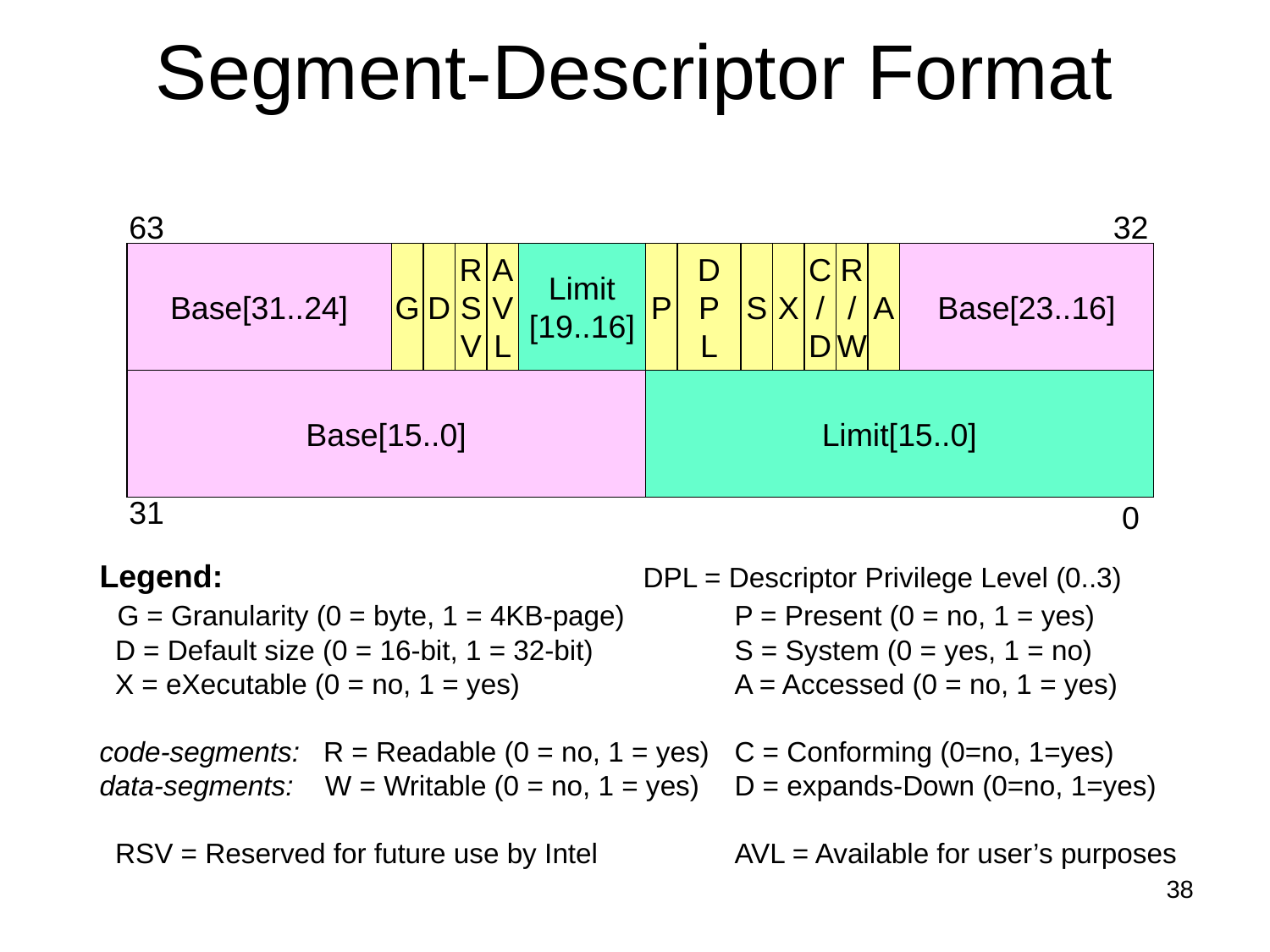

Segment-Descriptor Format
63
32
Base[31..24]

G
D
R
S
V
A
V
L

Limit
[19..16]

P

D
P
L
S
X
C
/
D
R
/
W
A

Base[23..16]

Base[15..0]
Limit[15..0]
31
0
Legend:				    DPL = Descriptor Privilege Level (0..3)
  G = Granularity (0 = byte, 1 = 4KB-page)	P = Present (0 = no, 1 = yes)
  D = Default size (0 = 16-bit, 1 = 32-bit)		S = System (0 = yes, 1 = no)
  X = eXecutable (0 = no, 1 = yes)		A = Accessed (0 = no, 1 = yes)

code-segments:   R = Readable (0 = no, 1 = yes)	C = Conforming (0=no, 1=yes)
data-segments:    W = Writable (0 = no, 1 = yes)	D = expands-Down (0=no, 1=yes)

  RSV = Reserved for future use by Intel		AVL = Available for user’s purposes
38